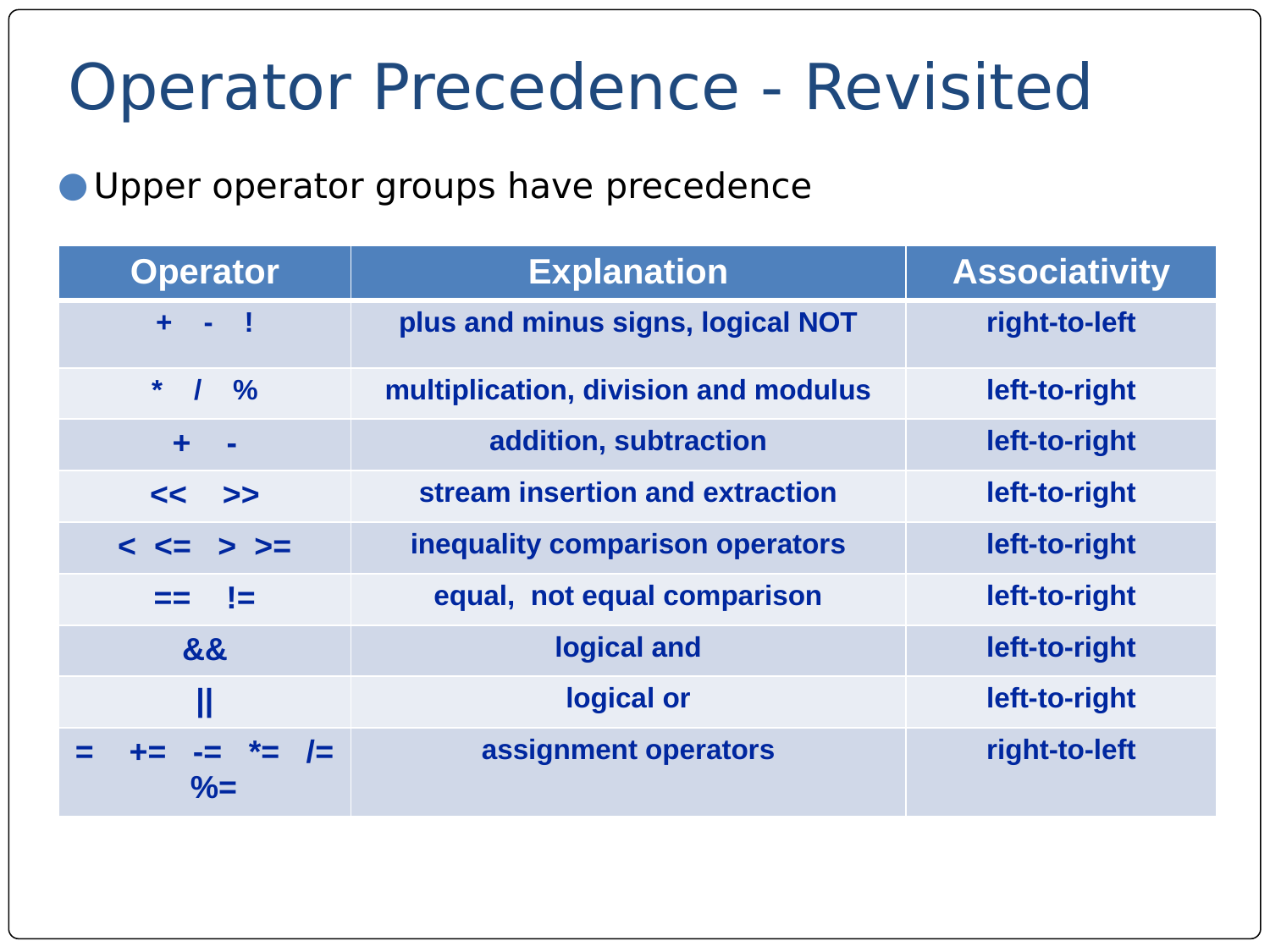

# Operator Precedence - Revisited
Upper operator groups have precedence
| Operator | Explanation | Associativity |
| --- | --- | --- |
| + - ! | plus and minus signs, logical NOT | right-to-left |
| \* / % | multiplication, division and modulus | left-to-right |
| + - | addition, subtraction | left-to-right |
| << >> | stream insertion and extraction | left-to-right |
| < <= > >= | inequality comparison operators | left-to-right |
| == != | equal, not equal comparison | left-to-right |
| && | logical and | left-to-right |
| || | logical or | left-to-right |
| = += -= \*= /= %= | assignment operators | right-to-left |